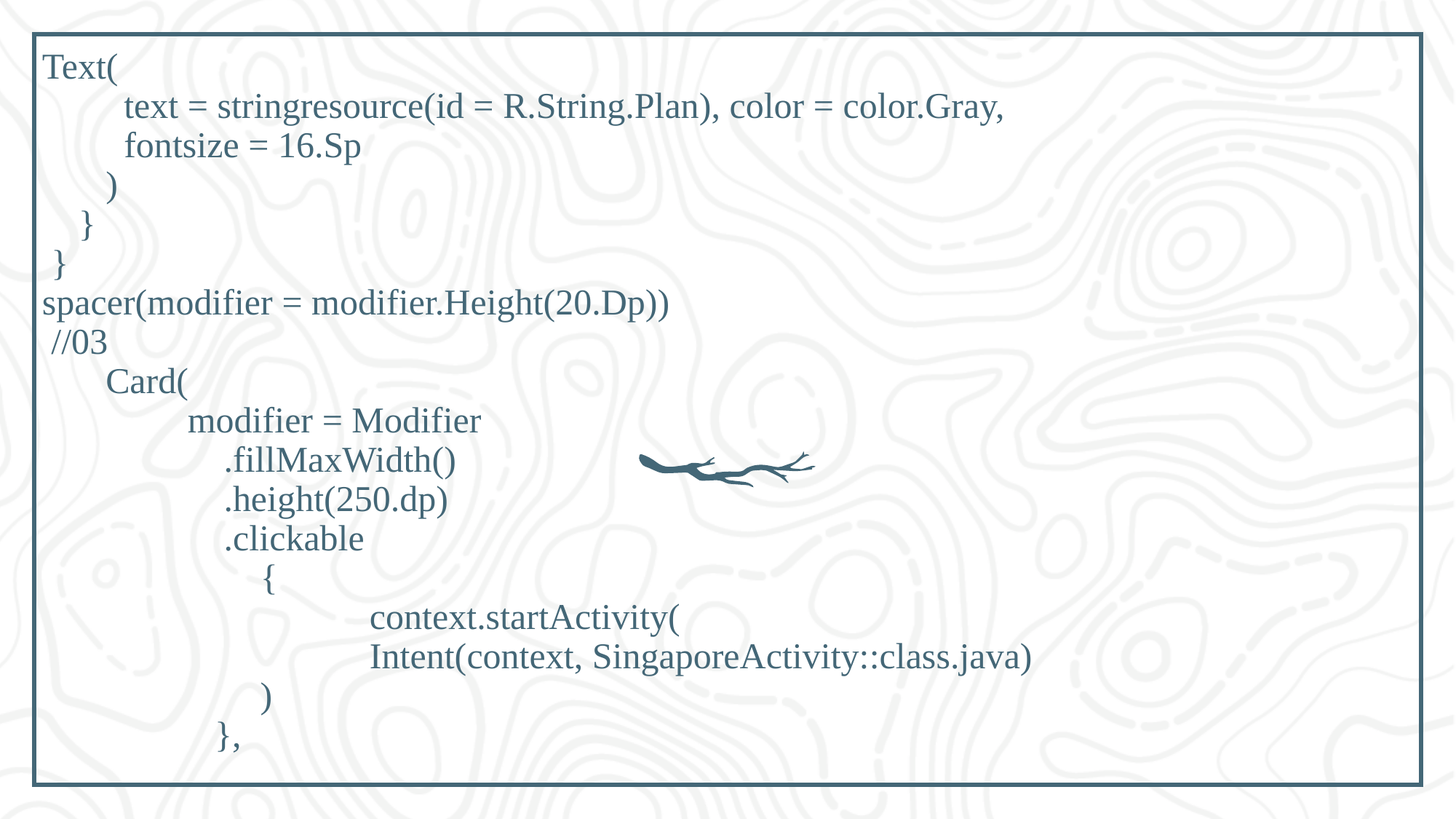

# Text( text = stringresource(id = R.String.Plan), color = color.Gray, fontsize = 16.Sp ) } } spacer(modifier = modifier.Height(20.Dp)) //03 Card( modifier = Modifier .fillMaxWidth() .height(250.dp) .clickable { context.startActivity( Intent(context, SingaporeActivity::class.java) ) },